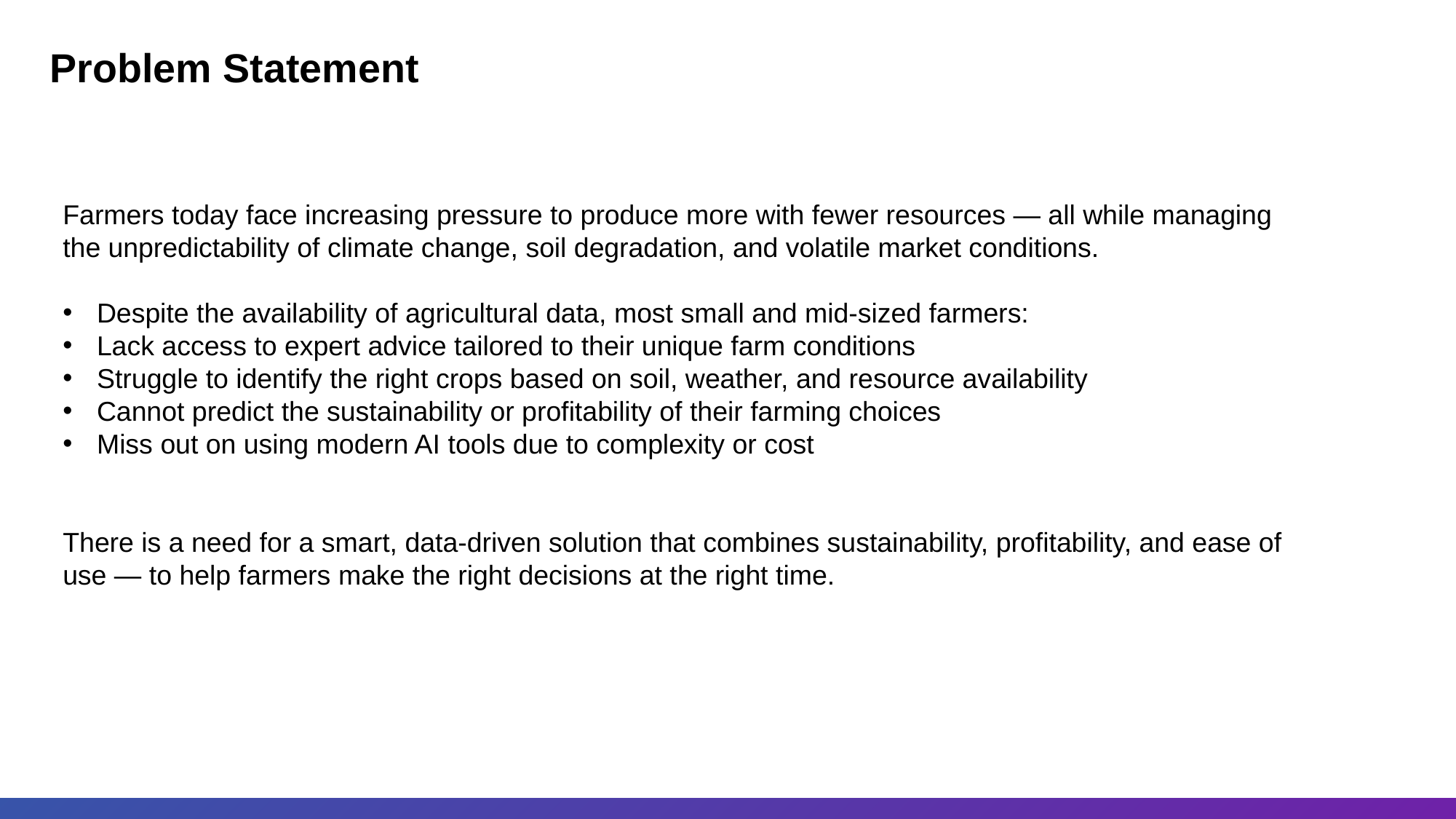

Problem Statement

Farmers today face increasing pressure to produce more with fewer resources — all while managing the unpredictability of climate change, soil degradation, and volatile market conditions.

Despite the availability of agricultural data, most small and mid-sized farmers:
Lack access to expert advice tailored to their unique farm conditions
Struggle to identify the right crops based on soil, weather, and resource availability
Cannot predict the sustainability or profitability of their farming choices
Miss out on using modern AI tools due to complexity or cost

There is a need for a smart, data-driven solution that combines sustainability, profitability, and ease of use — to help farmers make the right decisions at the right time.